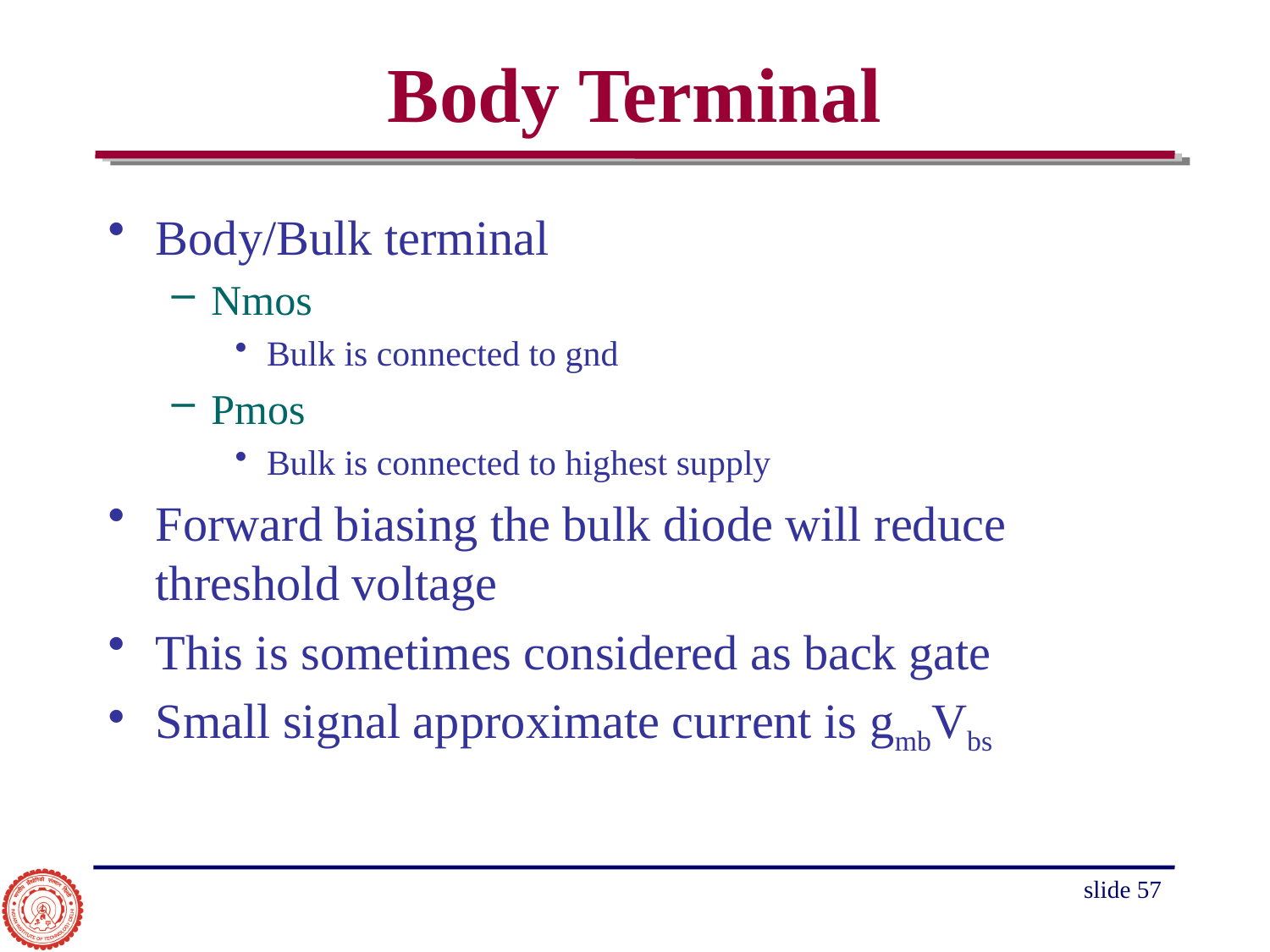

# Body Terminal
Body/Bulk terminal
Nmos
Bulk is connected to gnd
Pmos
Bulk is connected to highest supply
Forward biasing the bulk diode will reduce threshold voltage
This is sometimes considered as back gate
Small signal approximate current is gmbVbs

slide 57